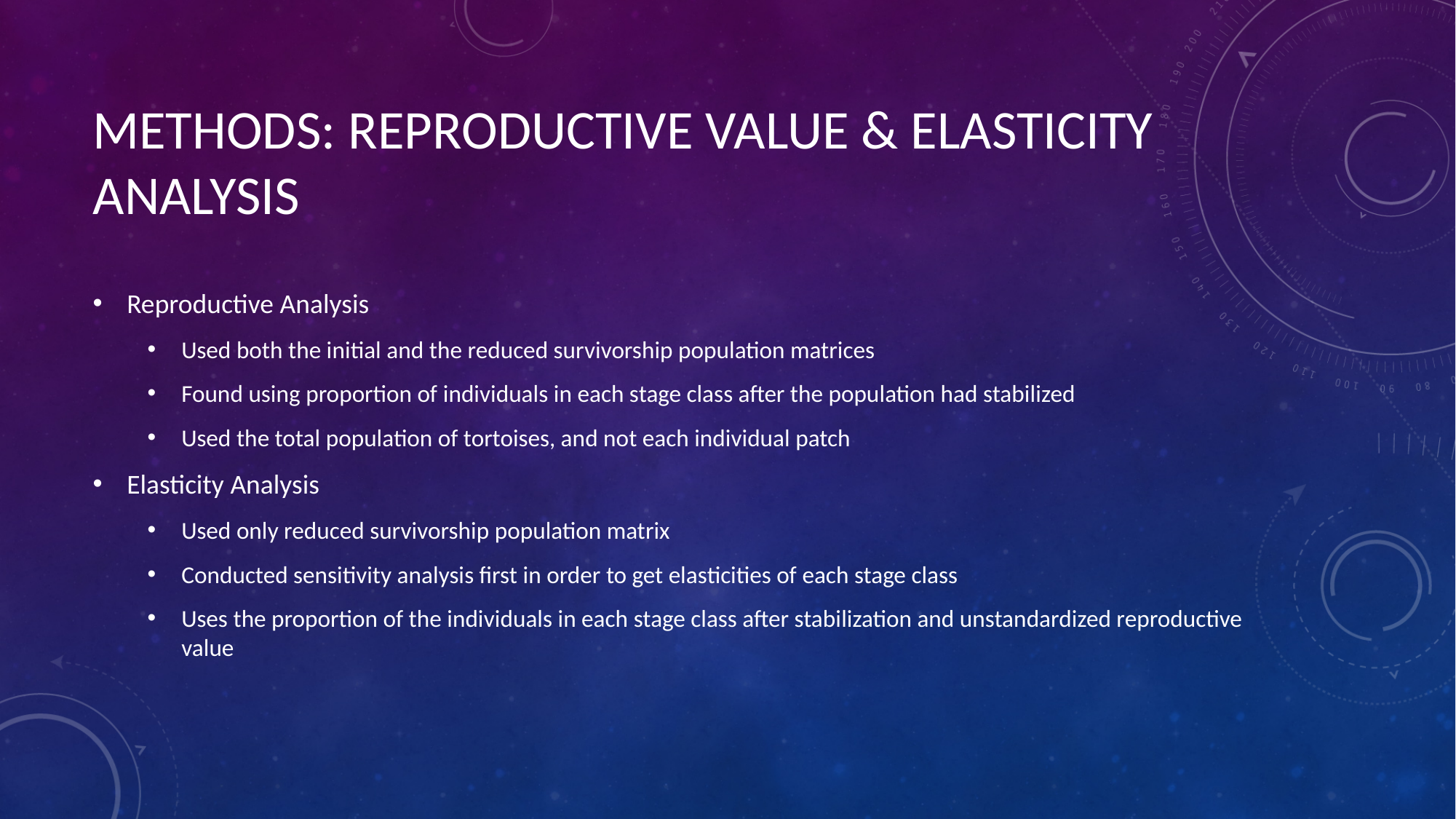

# Methods: Reproductive value & Elasticity analysis
Reproductive Analysis
Used both the initial and the reduced survivorship population matrices
Found using proportion of individuals in each stage class after the population had stabilized
Used the total population of tortoises, and not each individual patch
Elasticity Analysis
Used only reduced survivorship population matrix
Conducted sensitivity analysis first in order to get elasticities of each stage class
Uses the proportion of the individuals in each stage class after stabilization and unstandardized reproductive value